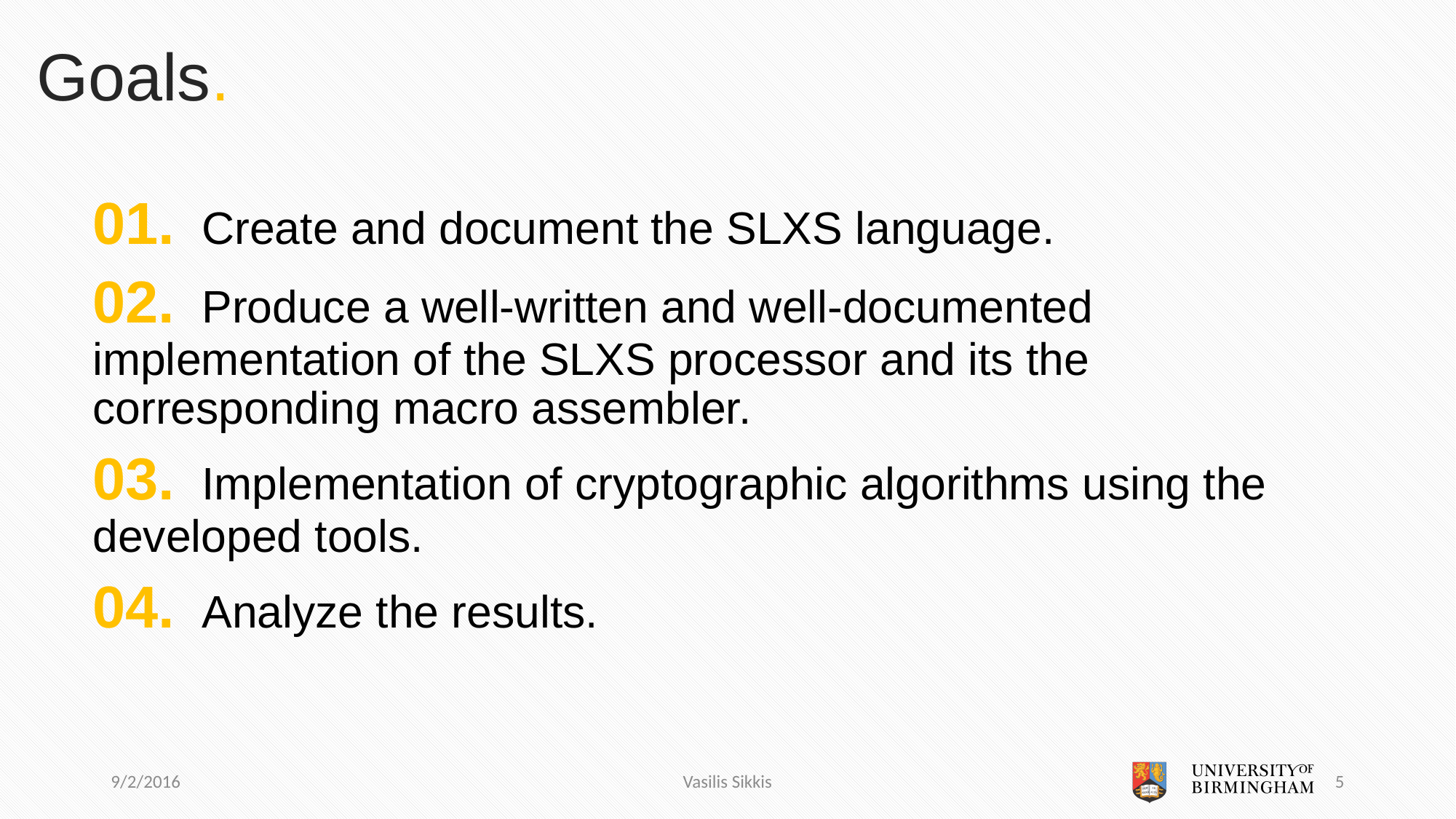

# Goals.
01. 	Create and document the SLXS language.
02. 	Produce a well-written and well-documented 	implementation of the SLXS processor and its the 	corresponding macro assembler.
03. 	Implementation of cryptographic algorithms using the 	developed tools.
04. 	Analyze the results.

9/2/2016
Vasilis Sikkis
5